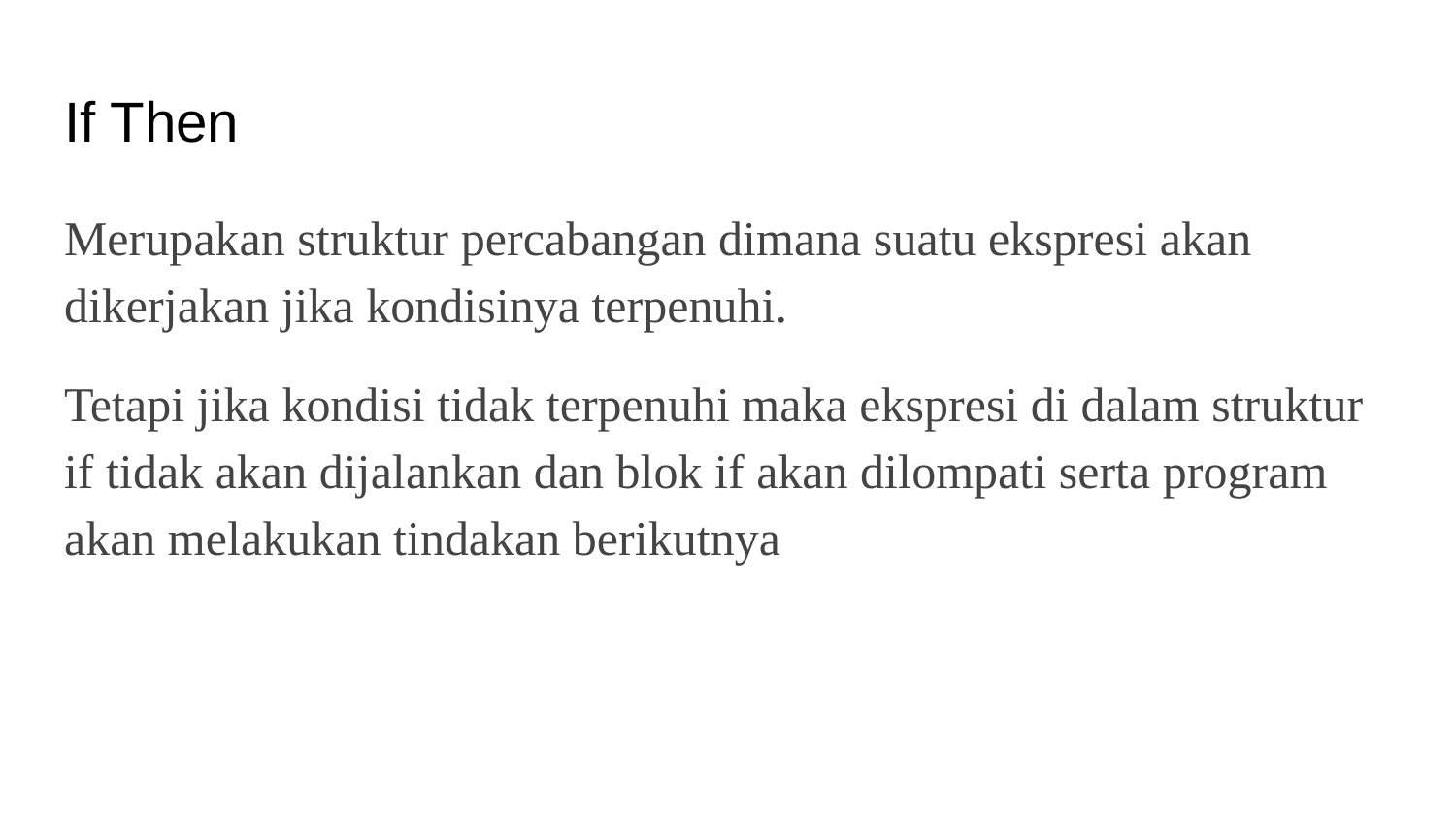

# If Then
Merupakan struktur percabangan dimana suatu ekspresi akan dikerjakan jika kondisinya terpenuhi.
Tetapi jika kondisi tidak terpenuhi maka ekspresi di dalam struktur if tidak akan dijalankan dan blok if akan dilompati serta program akan melakukan tindakan berikutnya